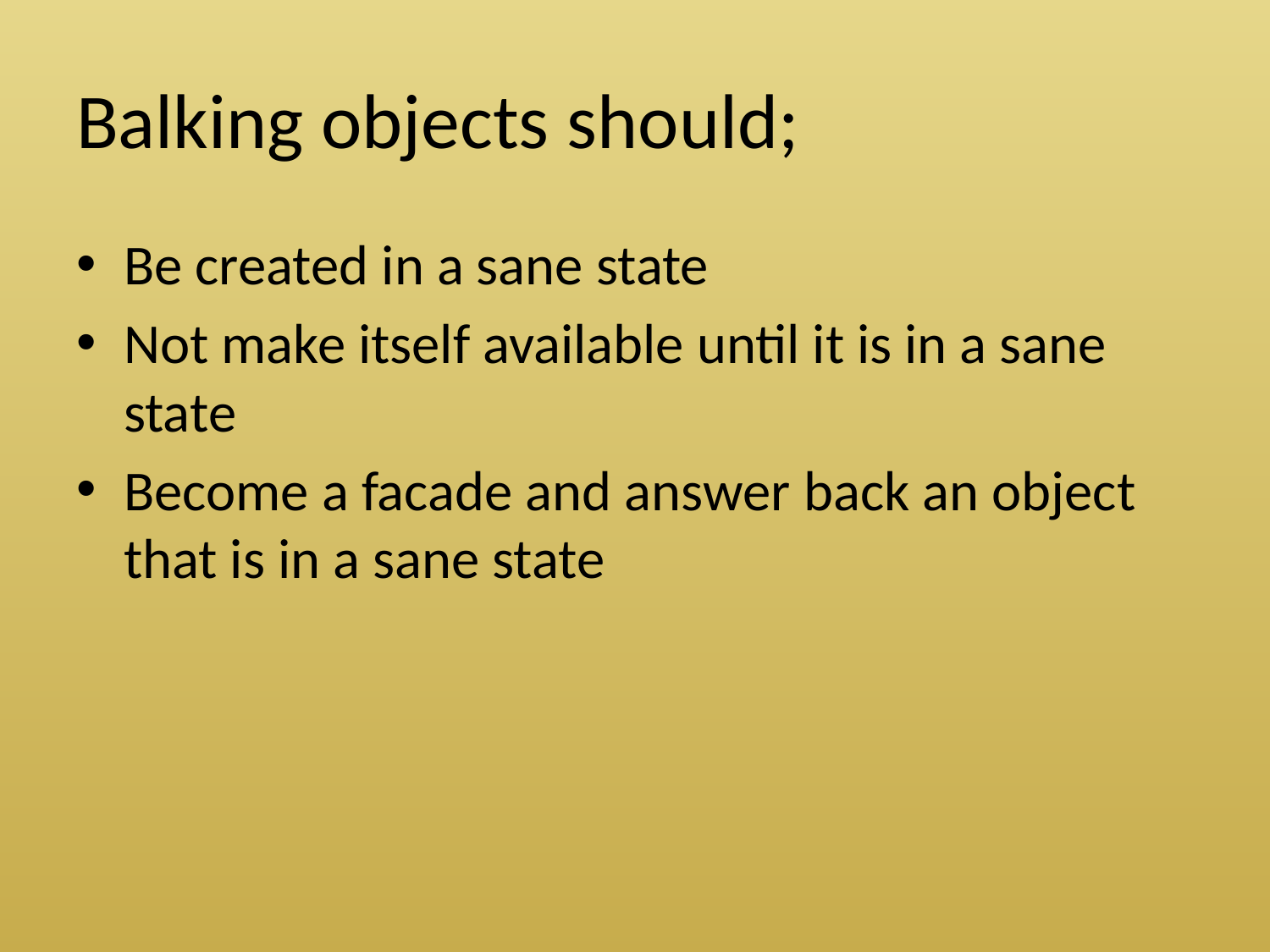

# Balking objects should;
Be created in a sane state
Not make itself available until it is in a sane state
Become a facade and answer back an object that is in a sane state